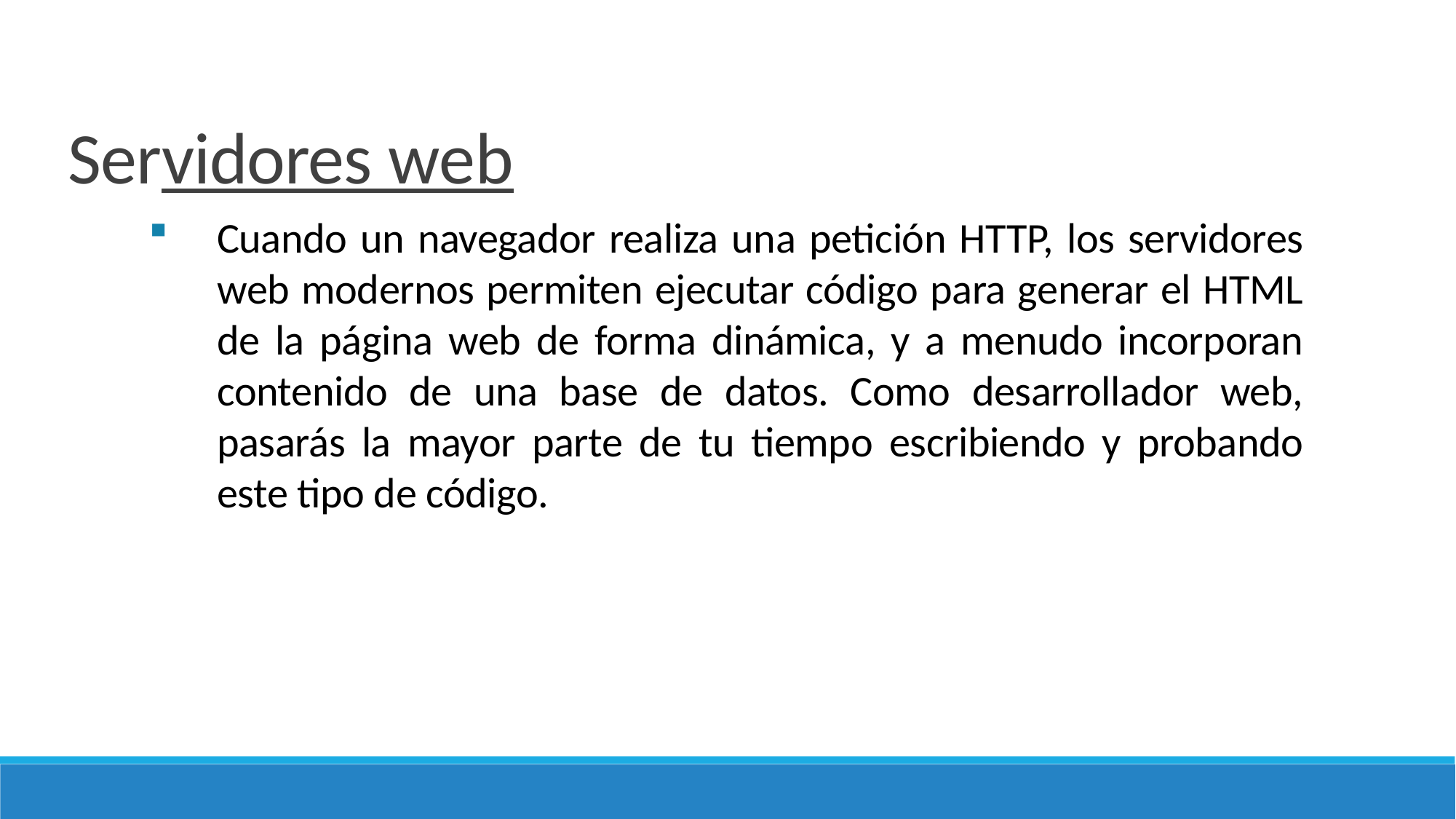

# Servidores web
Cuando un navegador realiza una petición HTTP, los servidores web modernos permiten ejecutar código para generar el HTML de la página web de forma dinámica, y a menudo incorporan contenido de una base de datos. Como desarrollador web, pasarás la mayor parte de tu tiempo escribiendo y probando este tipo de código.